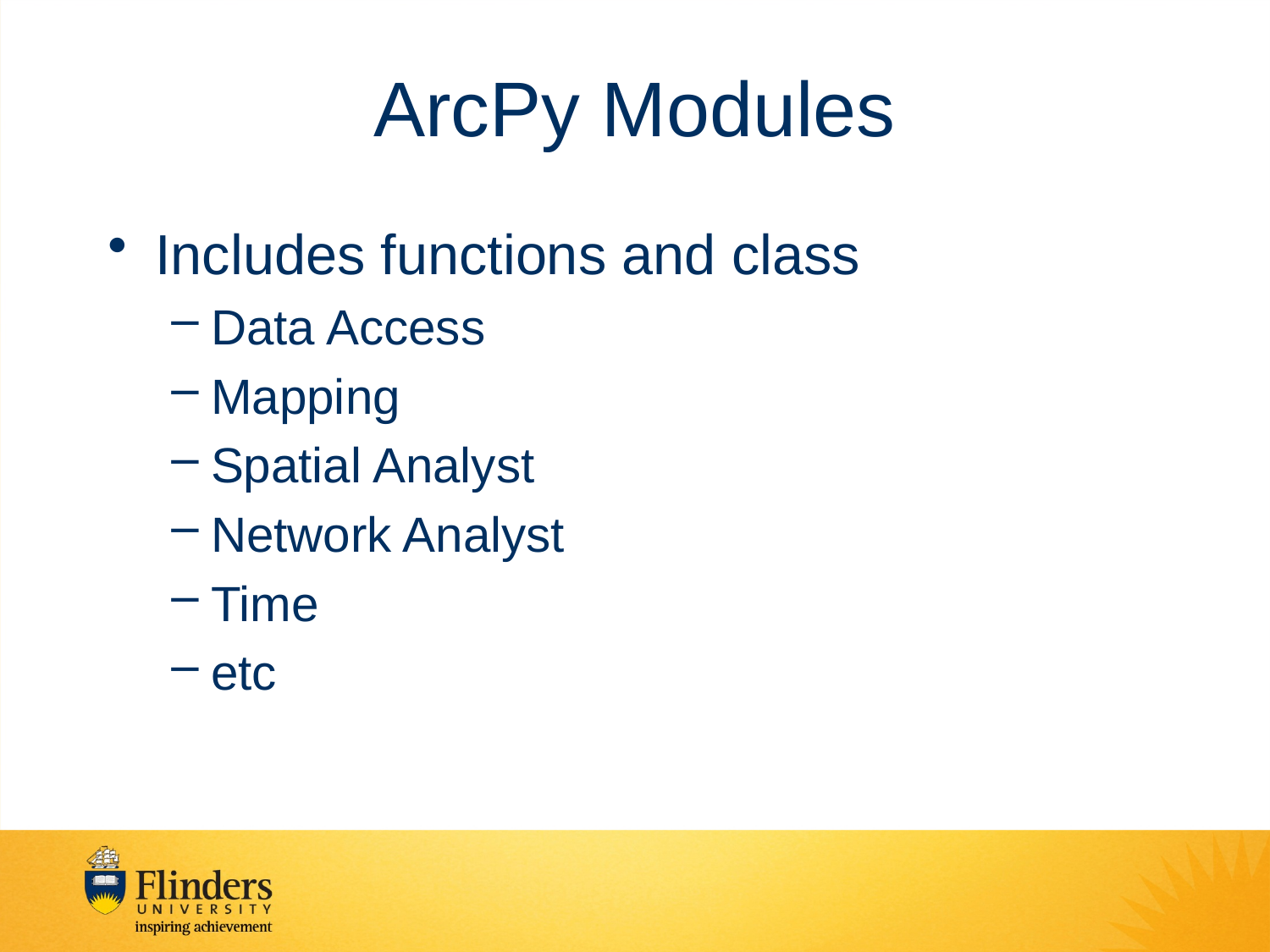

# ArcPy Modules
Includes functions and class
Data Access
Mapping
Spatial Analyst
Network Analyst
Time
etc